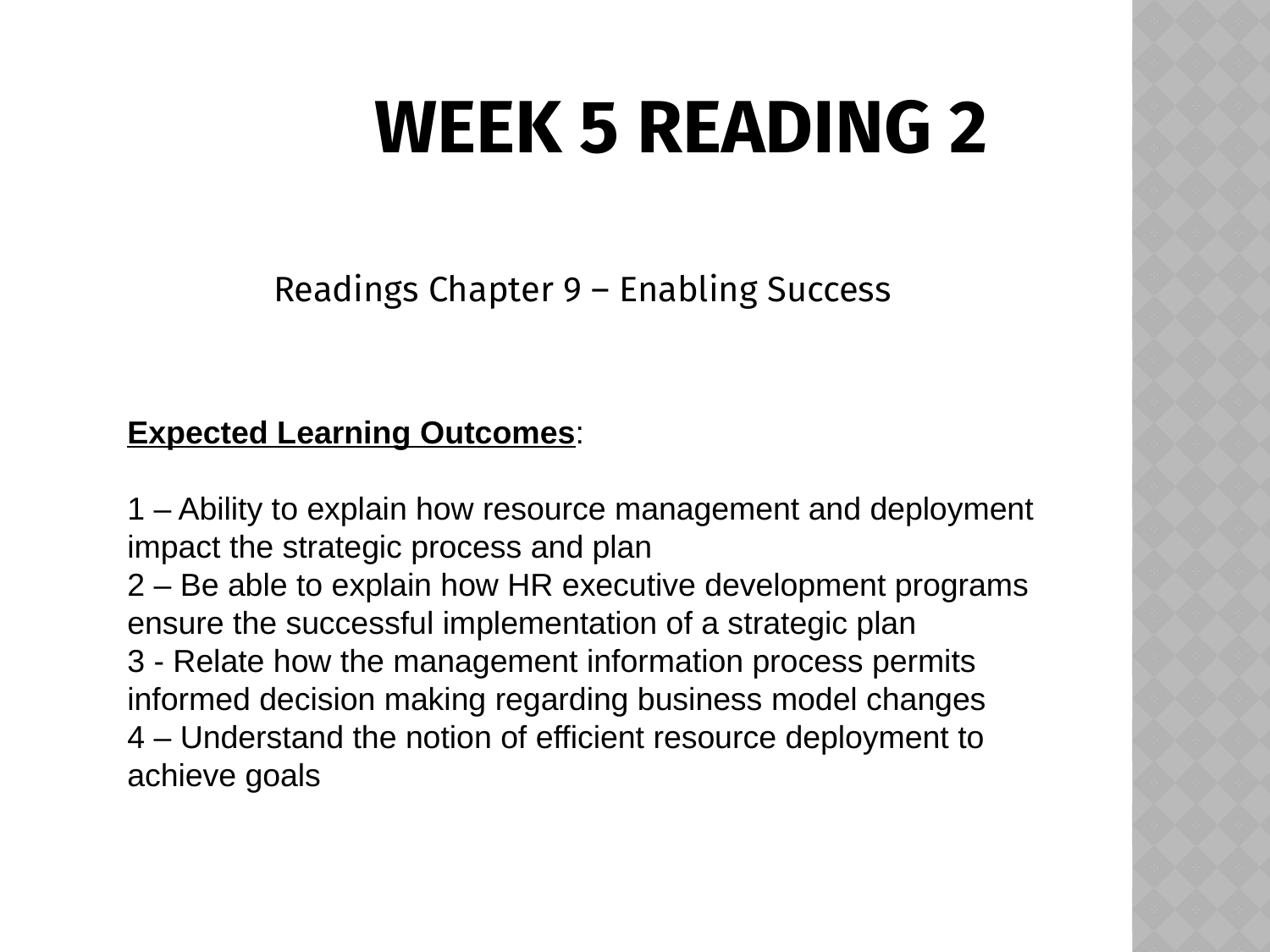

# Week 5 reading 2
Readings Chapter 9 – Enabling Success

Expected Learning Outcomes:

1 – Ability to explain how resource management and deployment impact the strategic process and plan
2 – Be able to explain how HR executive development programs ensure the successful implementation of a strategic plan
3 - Relate how the management information process permits informed decision making regarding business model changes
4 – Understand the notion of efficient resource deployment to achieve goals